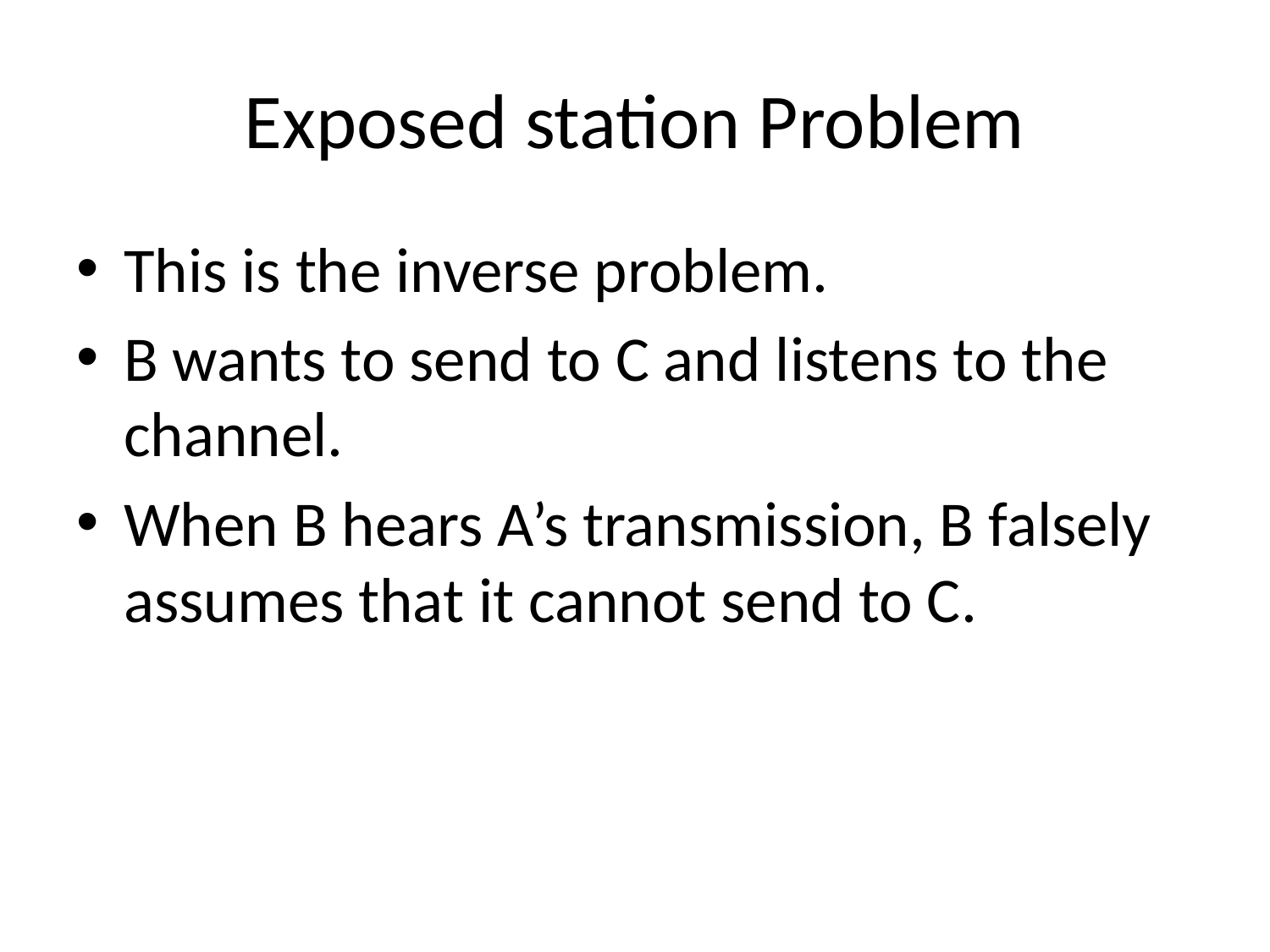

# Exposed station Problem
This is the inverse problem.
B wants to send to C and listens to the channel.
When B hears A’s transmission, B falsely assumes that it cannot send to C.